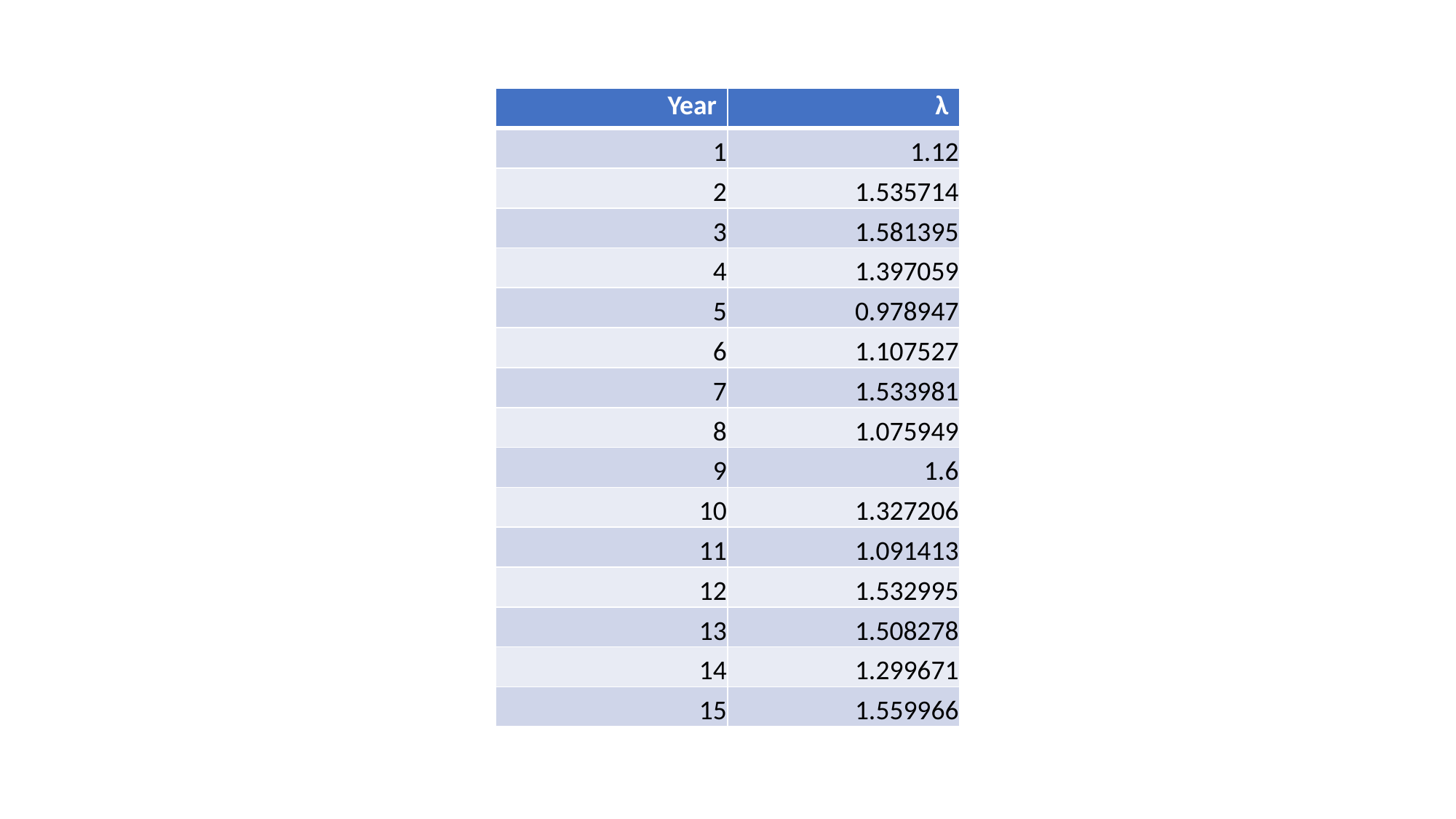

| Year | λ |
| --- | --- |
| 1 | 1.12 |
| 2 | 1.535714 |
| 3 | 1.581395 |
| 4 | 1.397059 |
| 5 | 0.978947 |
| 6 | 1.107527 |
| 7 | 1.533981 |
| 8 | 1.075949 |
| 9 | 1.6 |
| 10 | 1.327206 |
| 11 | 1.091413 |
| 12 | 1.532995 |
| 13 | 1.508278 |
| 14 | 1.299671 |
| 15 | 1.559966 |